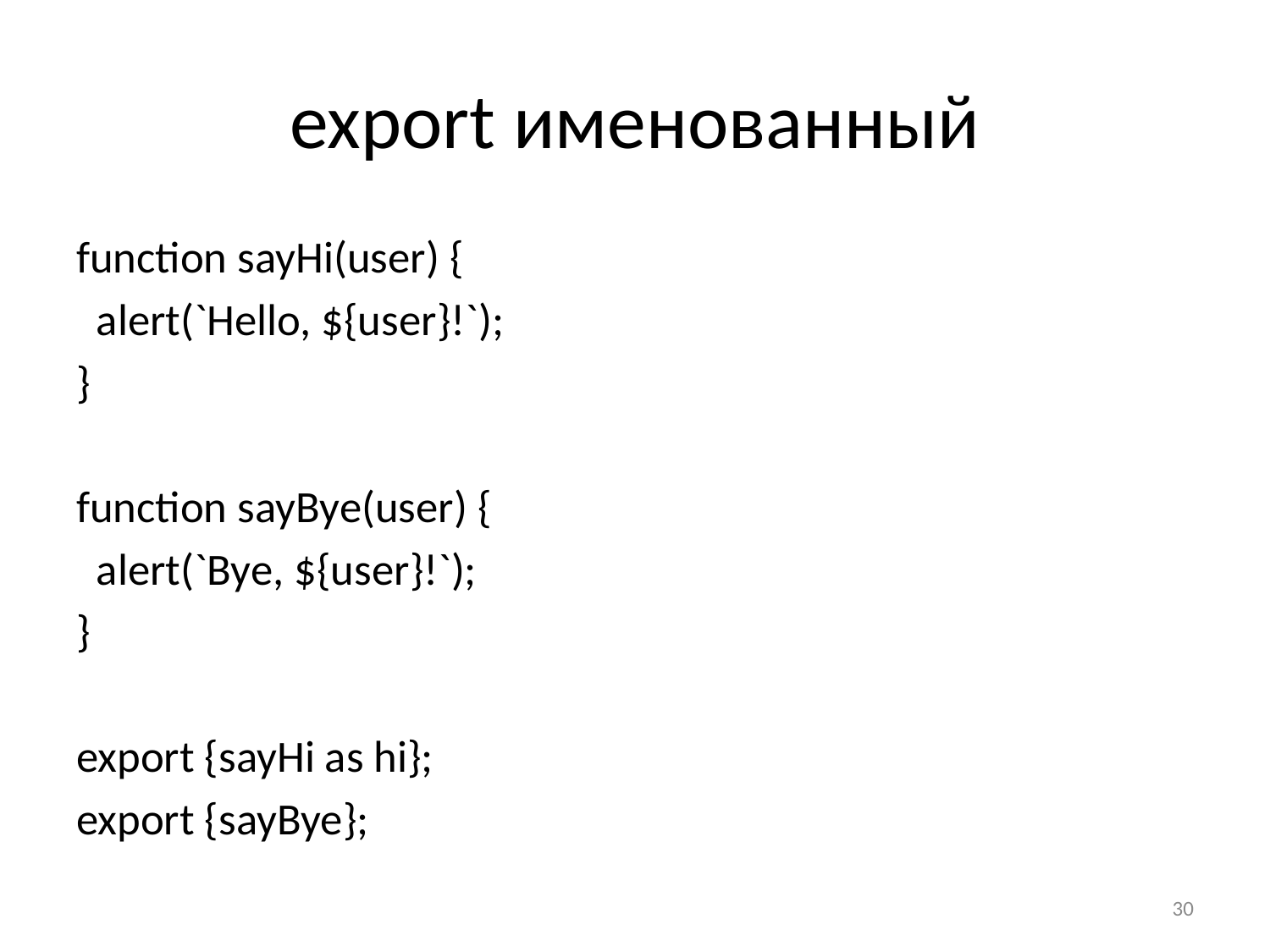

# export именованный
function sayHi(user) {
  alert(`Hello, ${user}!`);
}

function sayBye(user) {
  alert(`Bye, ${user}!`);
}

export {sayHi as hi};
export {sayBye};
30